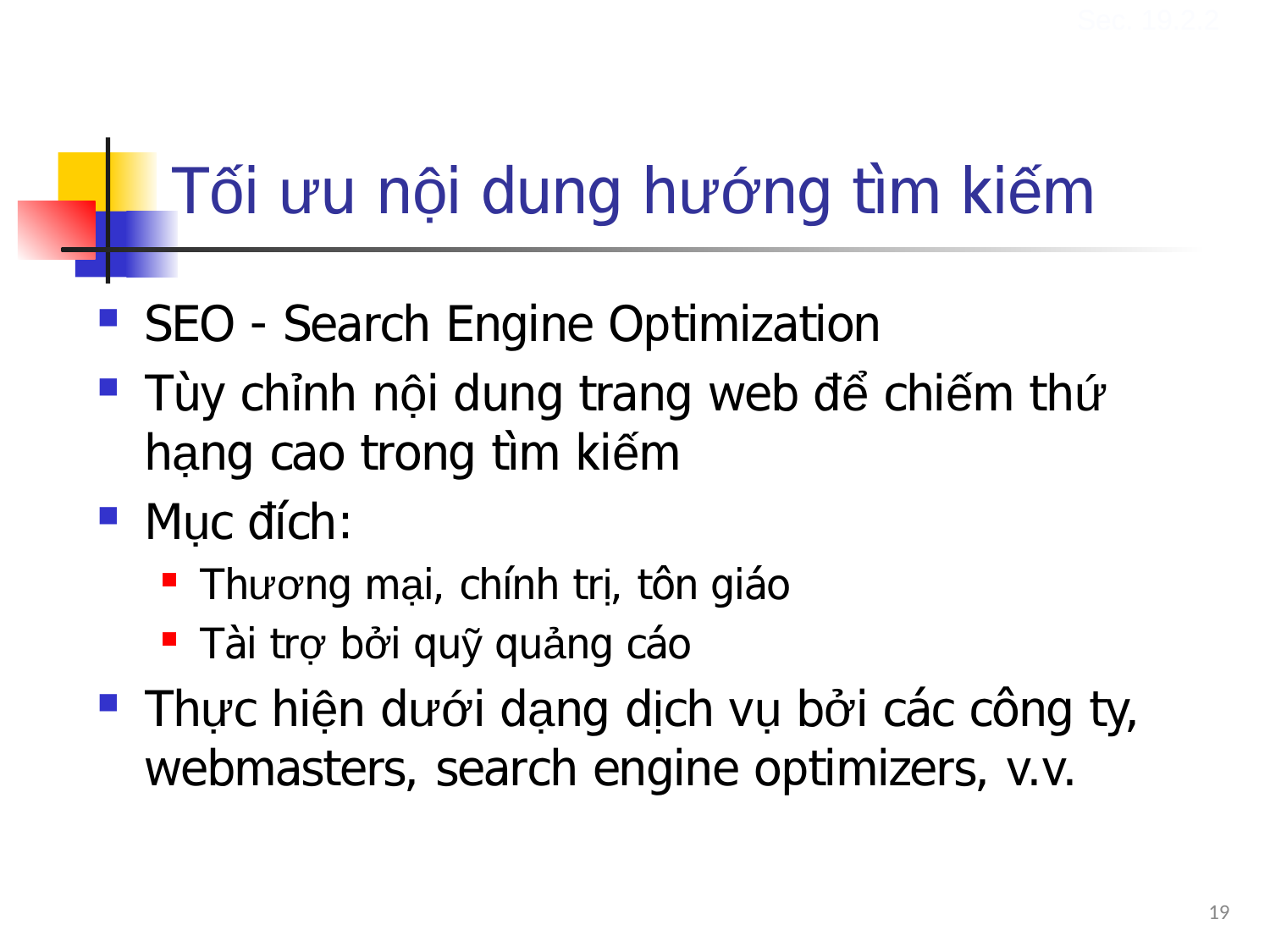

Sec. 19.2.2
# Tối ưu nội dung hướng tìm kiếm
SEO - Search Engine Optimization
Tùy chỉnh nội dung trang web để chiếm thứ hạng cao trong tìm kiếm
Mục đích:
Thương mại, chính trị, tôn giáo
Tài trợ bởi quỹ quảng cáo
Thực hiện dưới dạng dịch vụ bởi các công ty, webmasters, search engine optimizers, v.v.
19